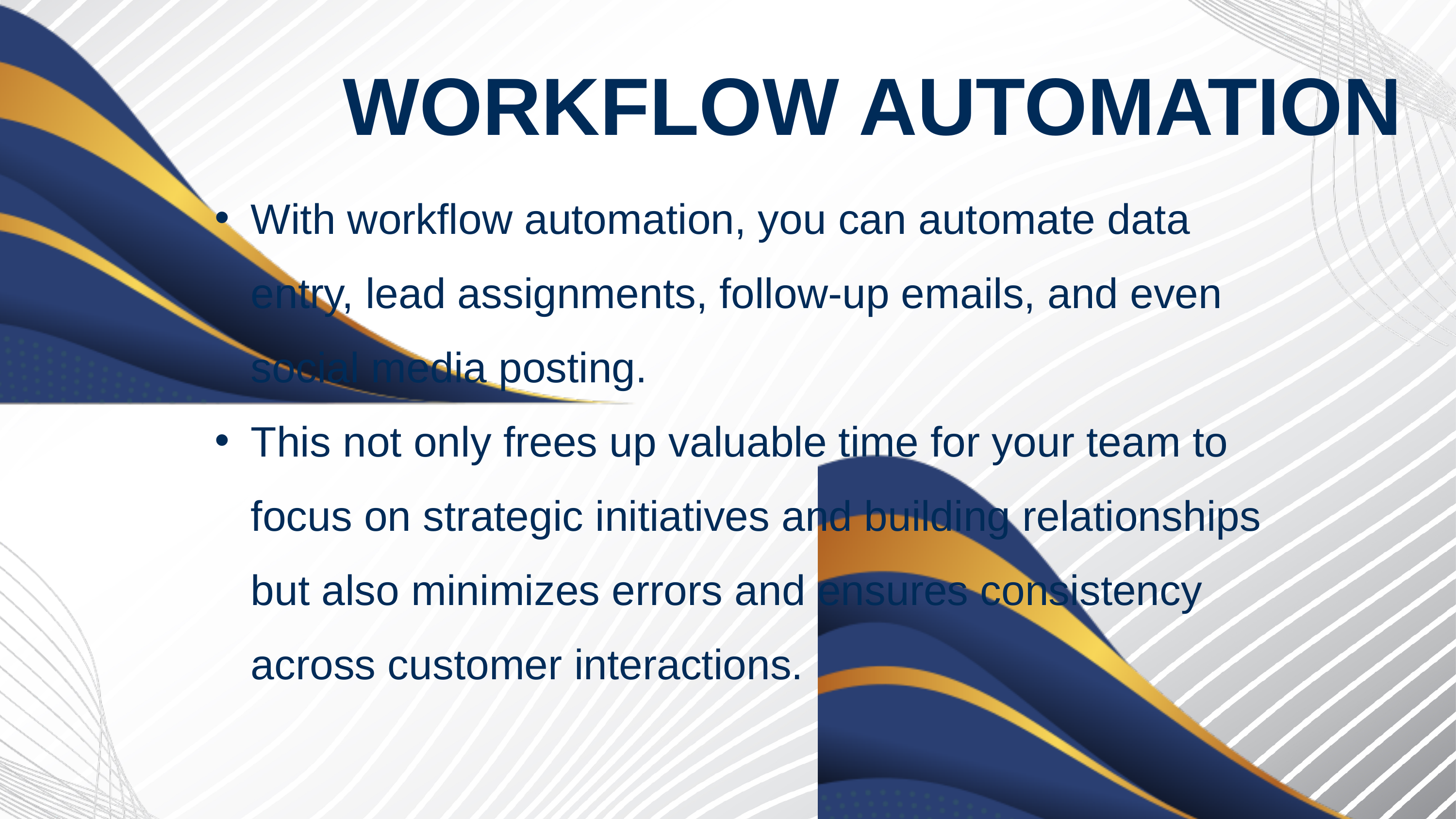

WORKFLOW AUTOMATION

With workflow automation, you can automate data entry, lead assignments, follow-up emails, and even social media posting.
This not only frees up valuable time for your team to focus on strategic initiatives and building relationships but also minimizes errors and ensures consistency across customer interactions.